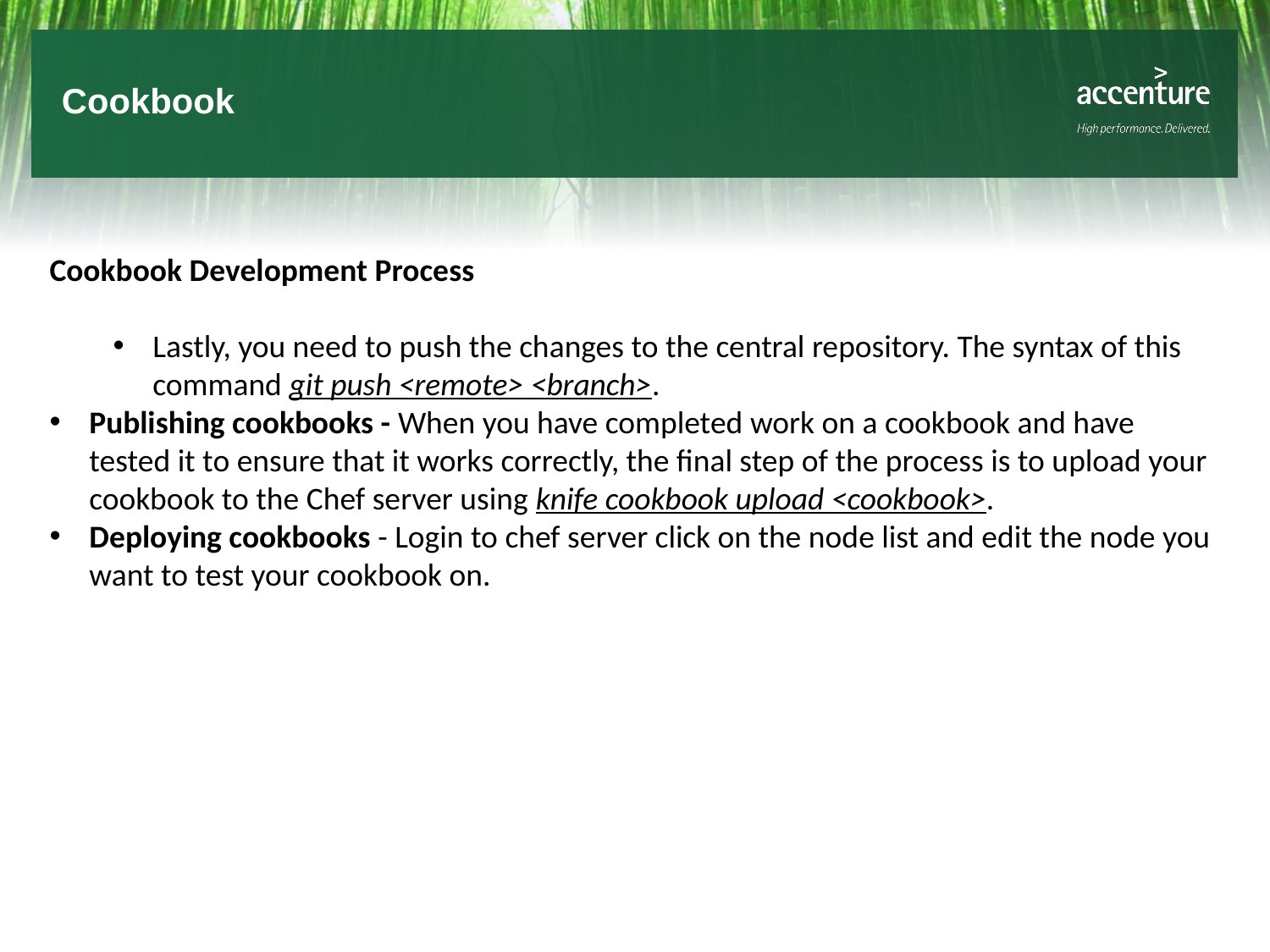

Cookbook
Cookbook Development Process

Lastly, you need to push the changes to the central repository. The syntax of this command git push <remote> <branch>.
Publishing cookbooks - When you have completed work on a cookbook and have tested it to ensure that it works correctly, the final step of the process is to upload your cookbook to the Chef server using knife cookbook upload <cookbook>.
Deploying cookbooks - Login to chef server click on the node list and edit the node you want to test your cookbook on.